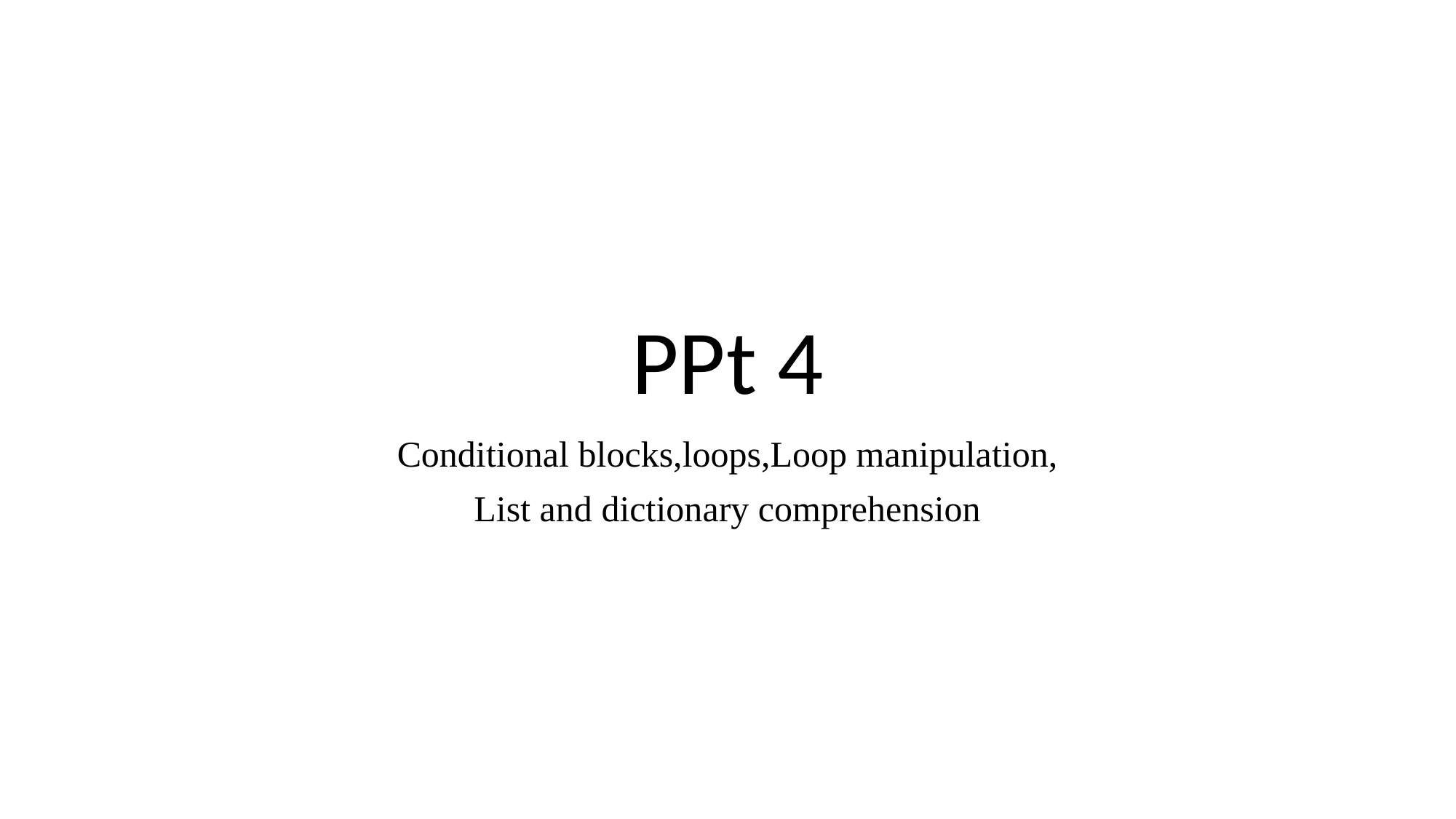

# PPt 4
Conditional blocks,loops,Loop manipulation,
List and dictionary comprehension